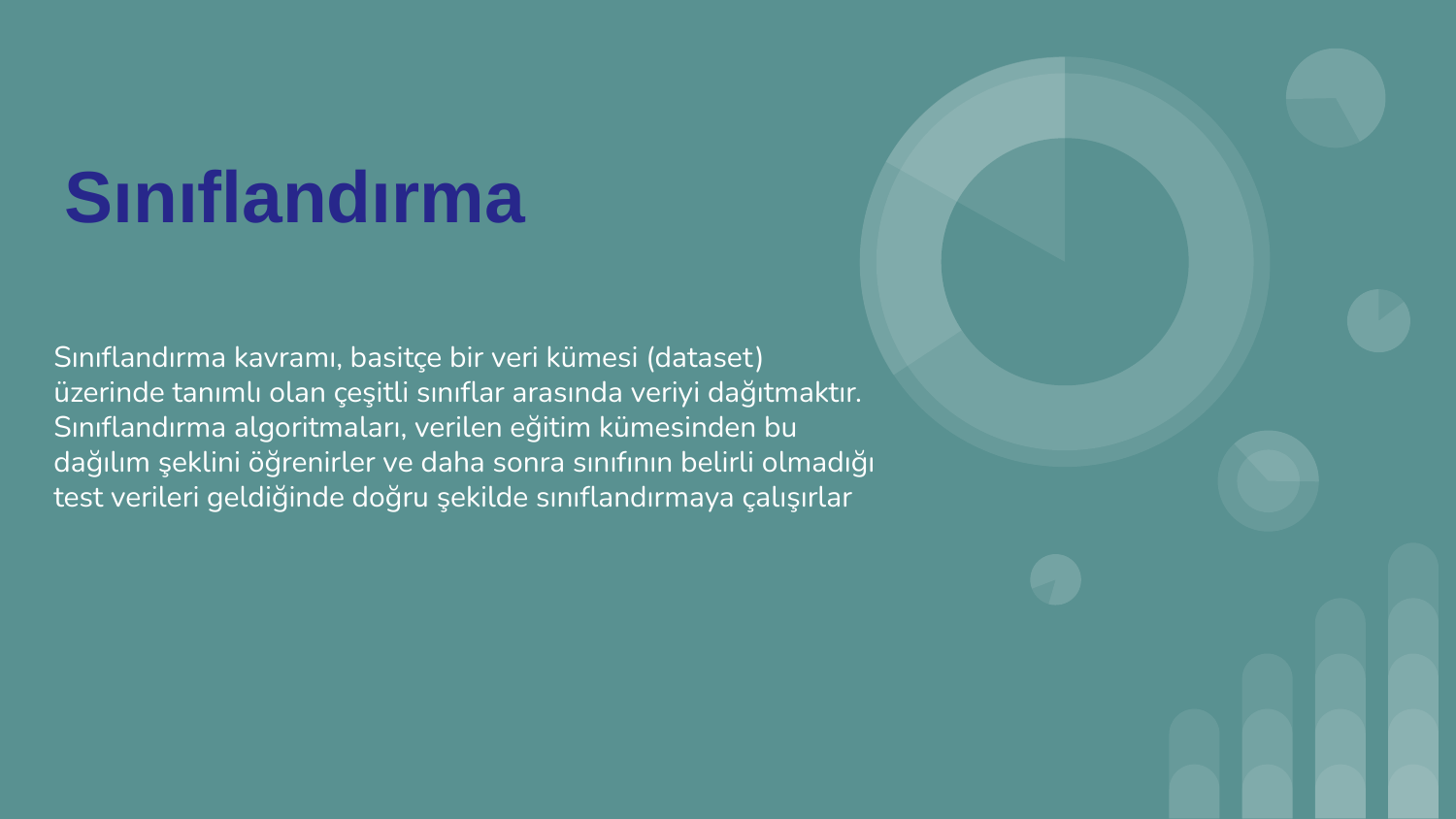

# Sınıflandırma

Sınıflandırma kavramı, basitçe bir veri kümesi (dataset) üzerinde tanımlı olan çeşitli sınıflar arasında veriyi dağıtmaktır. Sınıflandırma algoritmaları, verilen eğitim kümesinden bu dağılım şeklini öğrenirler ve daha sonra sınıfının belirli olmadığı test verileri geldiğinde doğru şekilde sınıflandırmaya çalışırlar